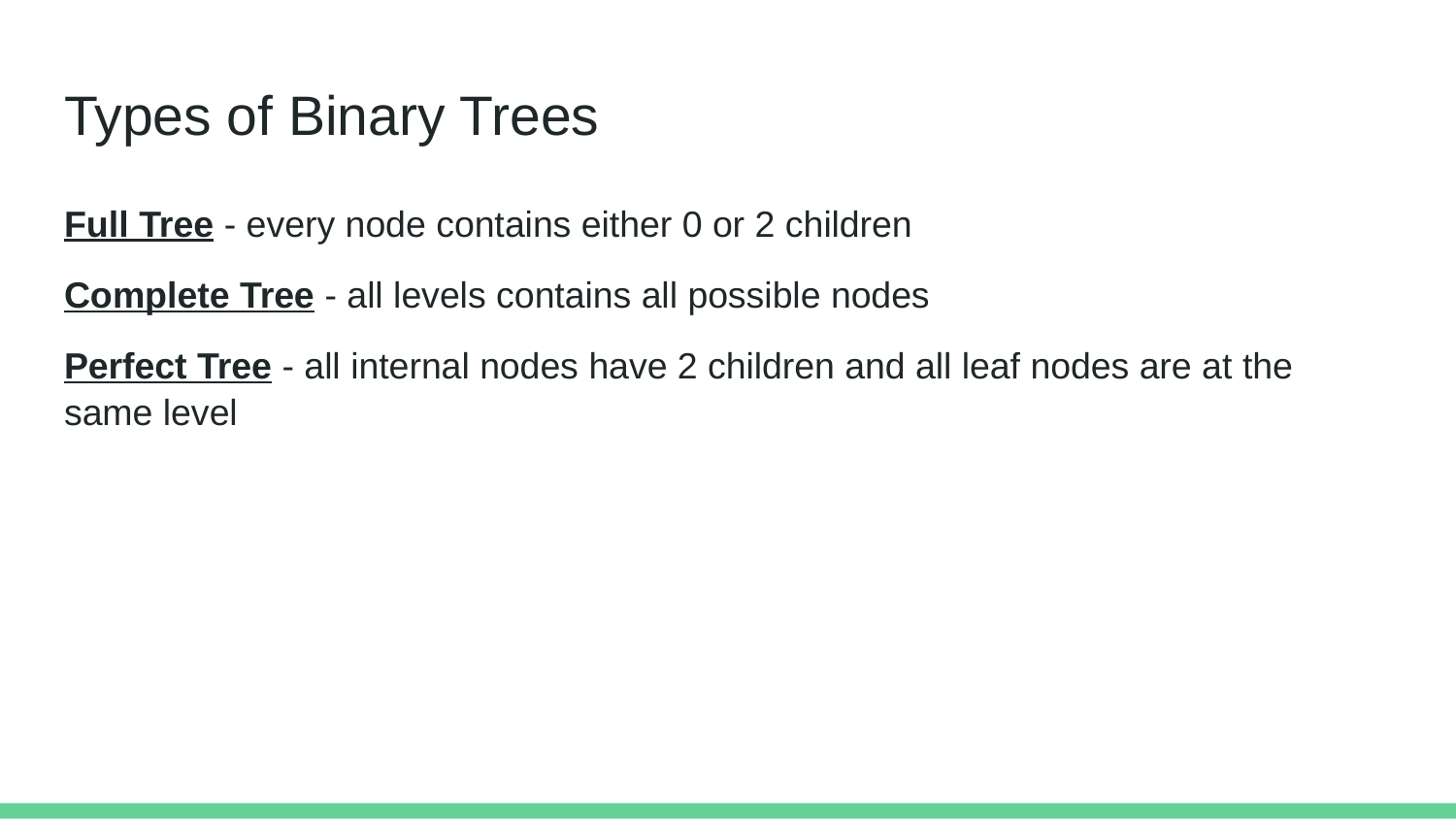

# Types of Binary Trees
Full Tree - every node contains either 0 or 2 children
Complete Tree - all levels contains all possible nodes
Perfect Tree - all internal nodes have 2 children and all leaf nodes are at the same level